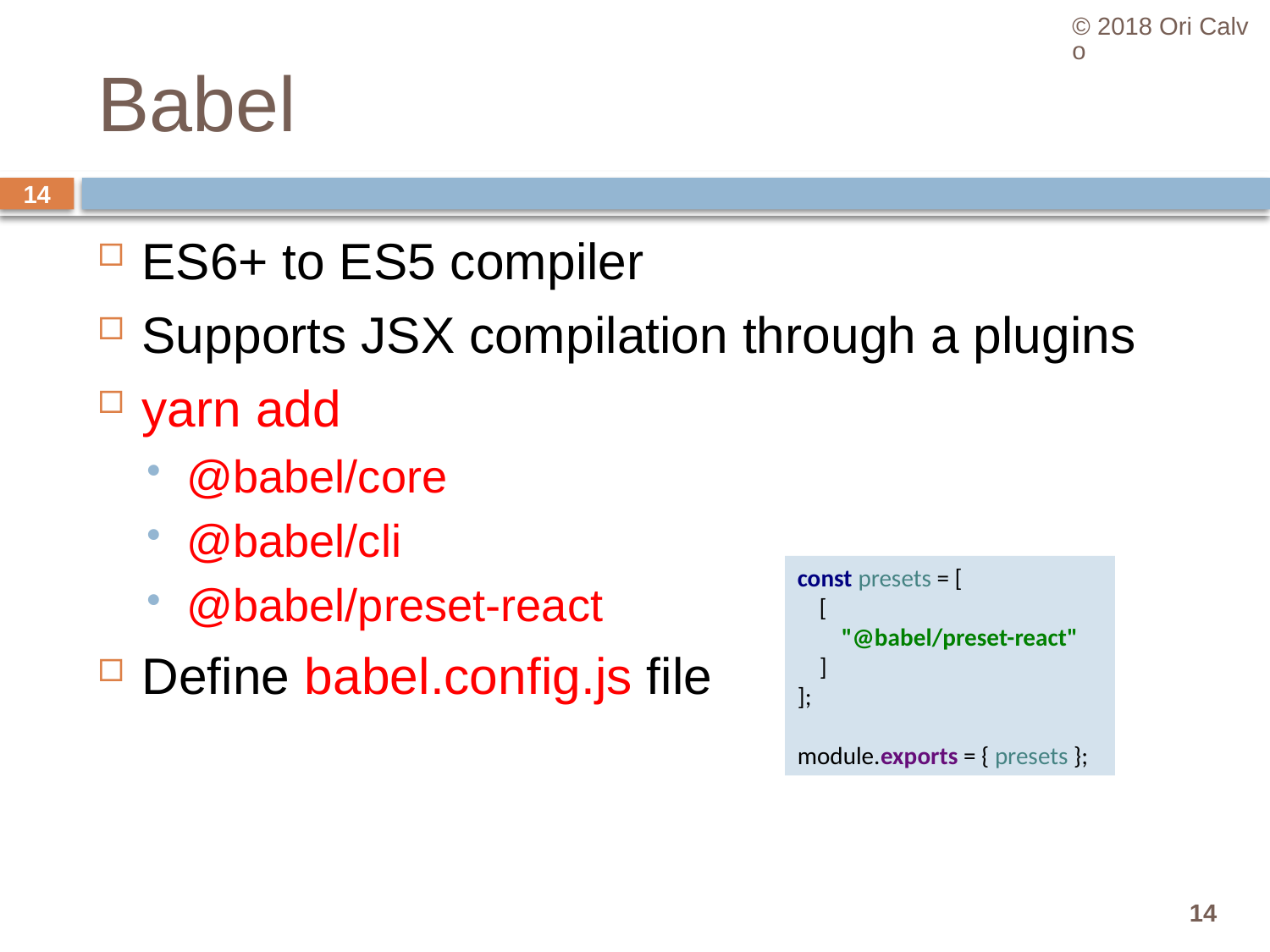

© 2018 Ori Calvo
# Babel
14
ES6+ to ES5 compiler
Supports JSX compilation through a plugins
yarn add
@babel/core
@babel/cli
@babel/preset-react
Define babel.config.js file

const presets = [
    [
        "@babel/preset-react"
    ]
];
module.exports = { presets };